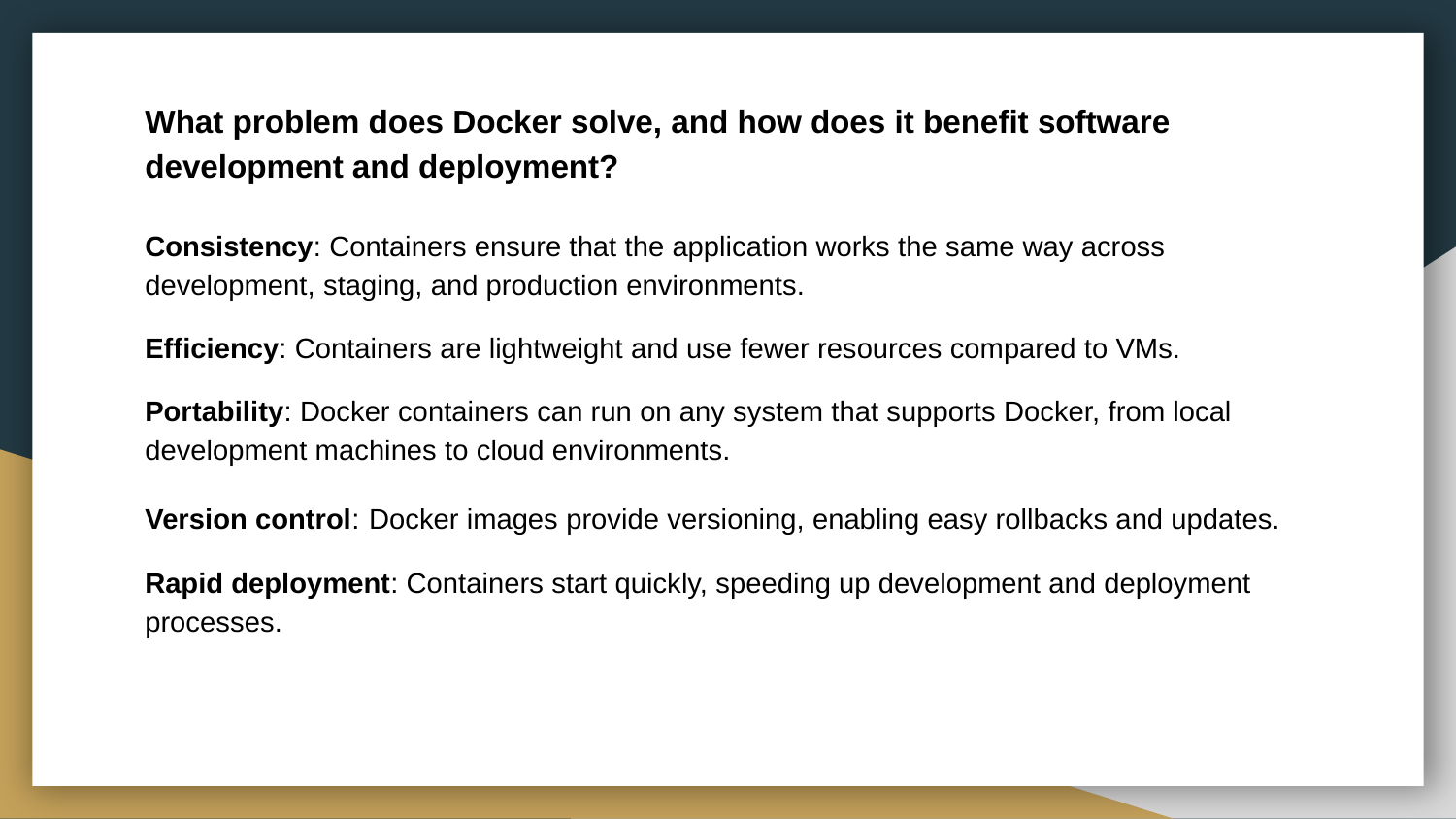

What problem does Docker solve, and how does it benefit software development and deployment?
Consistency: Containers ensure that the application works the same way across development, staging, and production environments.
Efficiency: Containers are lightweight and use fewer resources compared to VMs.
Portability: Docker containers can run on any system that supports Docker, from local development machines to cloud environments.
Version control: Docker images provide versioning, enabling easy rollbacks and updates.
Rapid deployment: Containers start quickly, speeding up development and deployment processes.